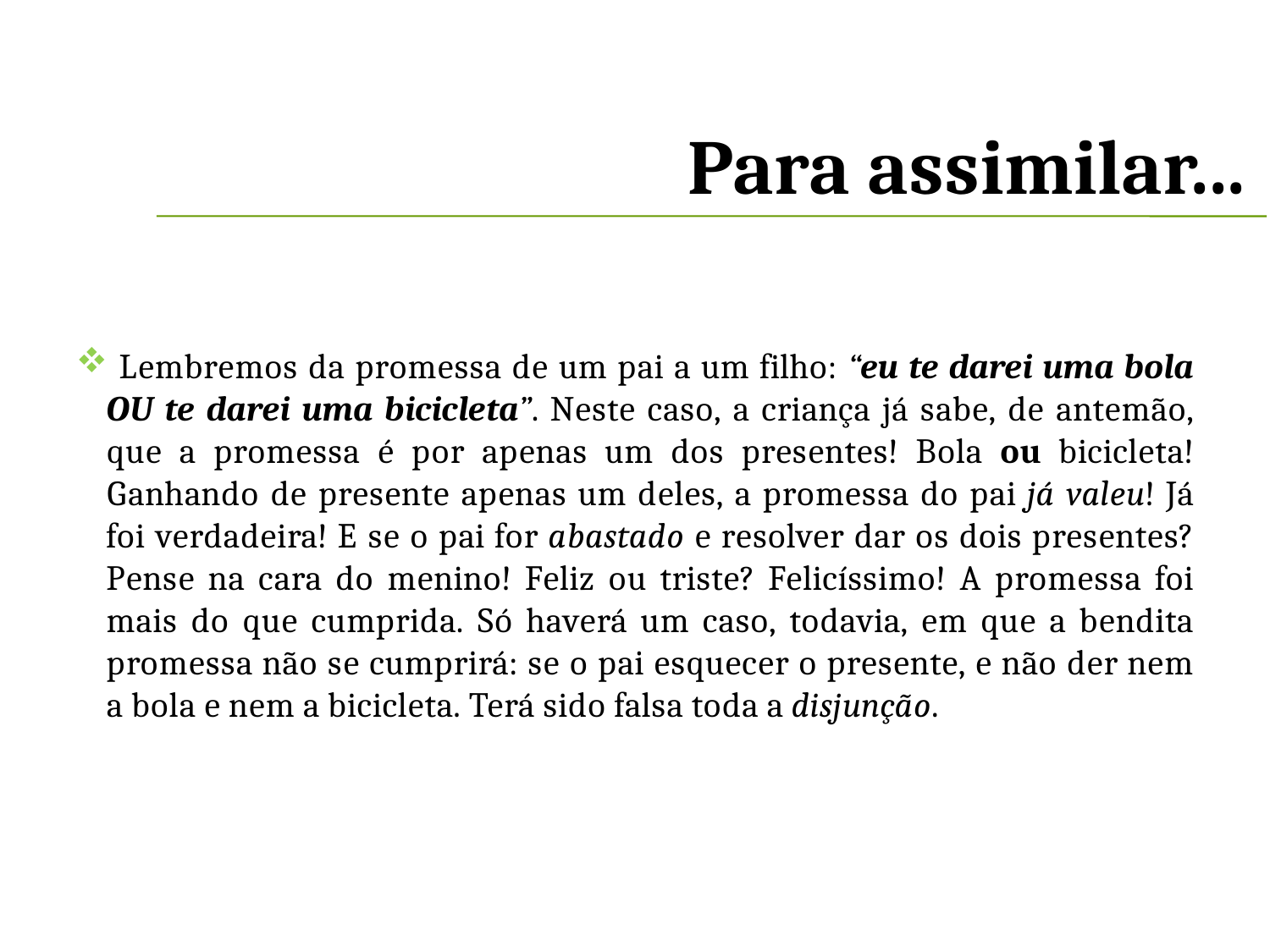

Para assimilar...
 Lembremos da promessa de um pai a um filho: “eu te darei uma bola OU te darei uma bicicleta”. Neste caso, a criança já sabe, de antemão, que a promessa é por apenas um dos presentes! Bola ou bicicleta! Ganhando de presente apenas um deles, a promessa do pai já valeu! Já foi verdadeira! E se o pai for abastado e resolver dar os dois presentes? Pense na cara do menino! Feliz ou triste? Felicíssimo! A promessa foi mais do que cumprida. Só haverá um caso, todavia, em que a bendita promessa não se cumprirá: se o pai esquecer o presente, e não der nem a bola e nem a bicicleta. Terá sido falsa toda a disjunção.